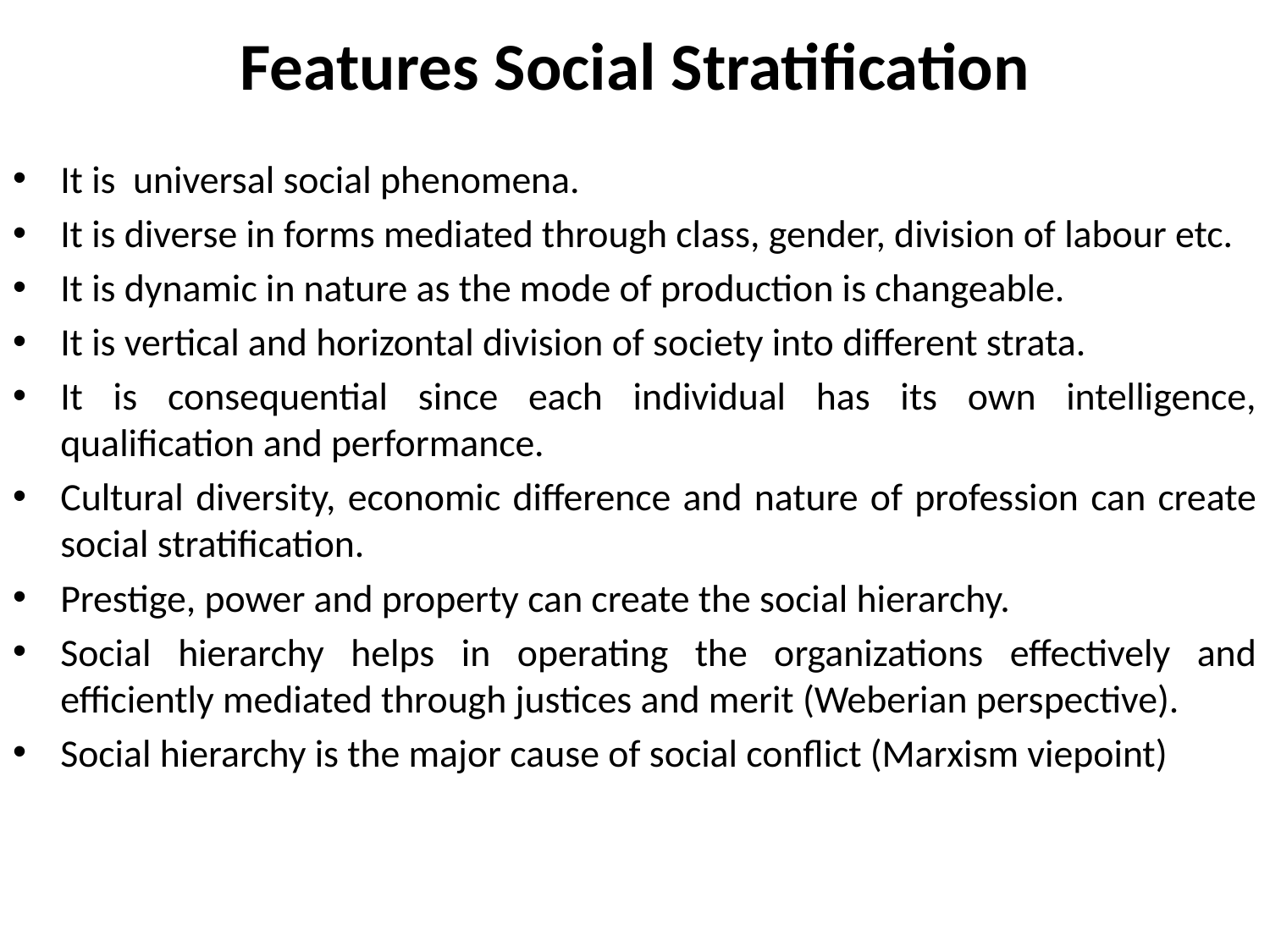

# Features Social Stratification
It is  universal social phenomena.
It is diverse in forms mediated through class, gender, division of labour etc.
It is dynamic in nature as the mode of production is changeable.
It is vertical and horizontal division of society into different strata.
It is consequential since each individual has its own intelligence, qualification and performance.
Cultural diversity, economic difference and nature of profession can create social stratification.
Prestige, power and property can create the social hierarchy.
Social hierarchy helps in operating the organizations effectively and efficiently mediated through justices and merit (Weberian perspective).
Social hierarchy is the major cause of social conflict (Marxism viepoint)